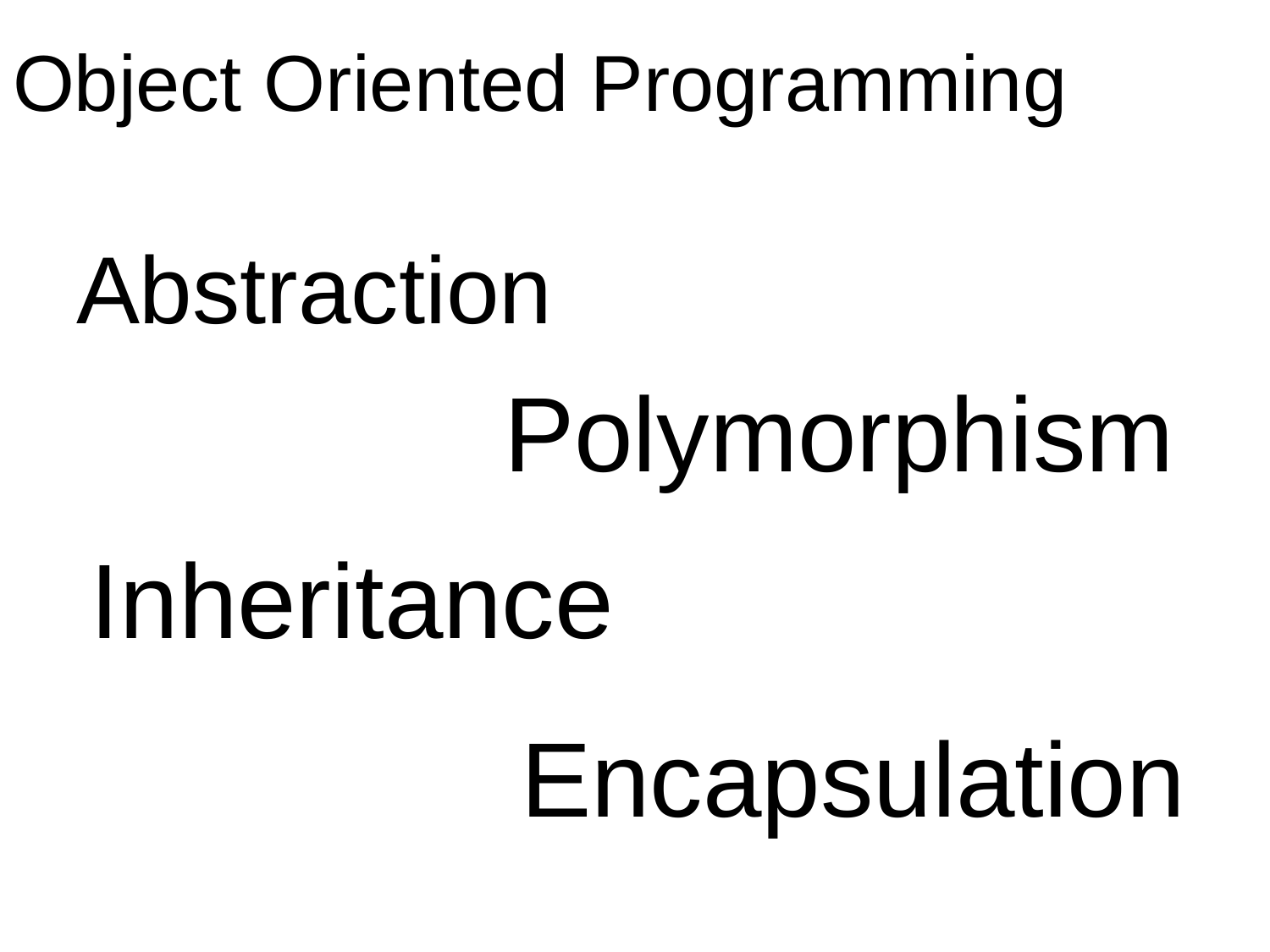

# Object Oriented Programming
Abstraction

Polymorphism
Inheritance
Encapsulation